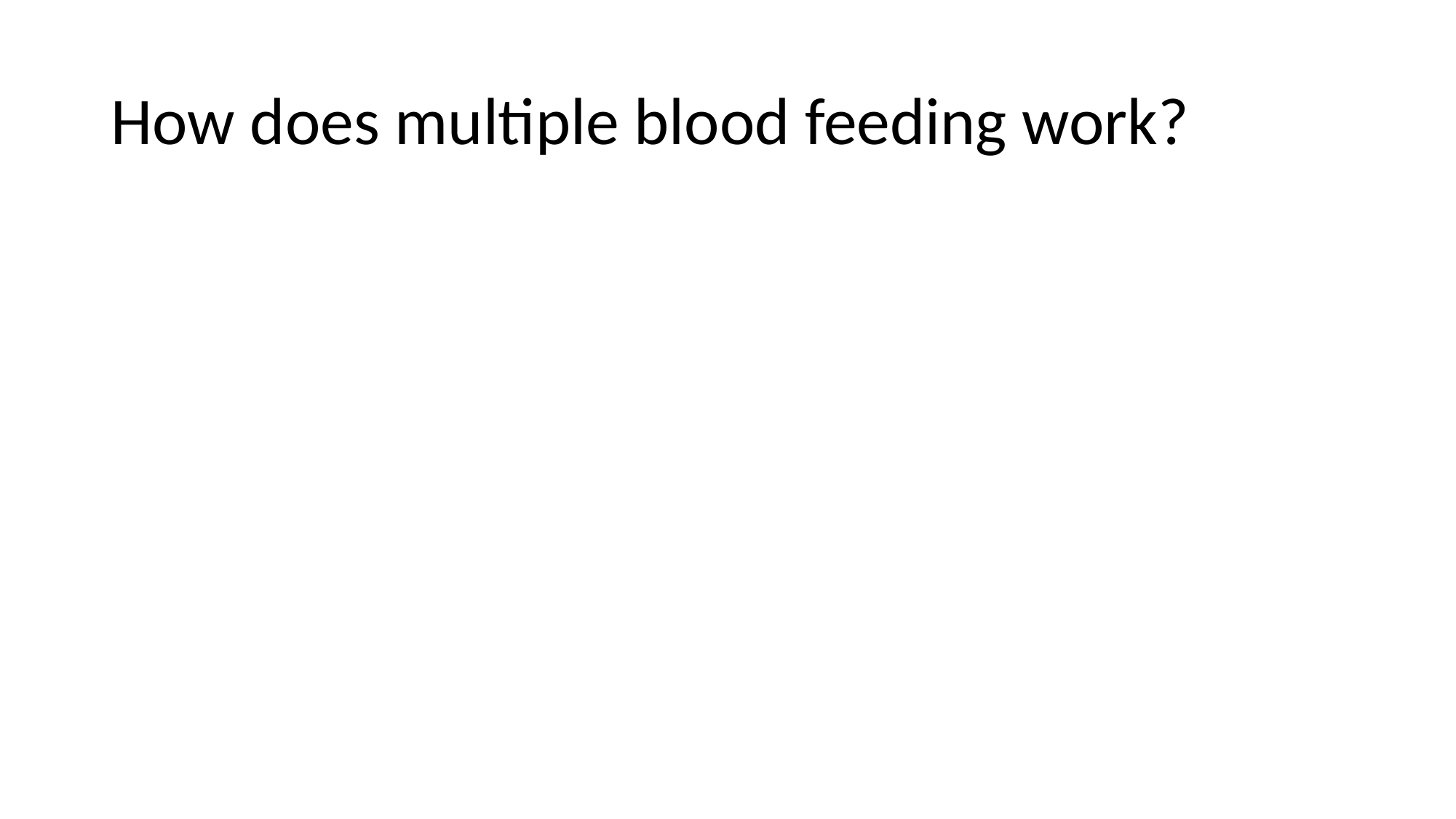

# How does multiple blood feeding work?